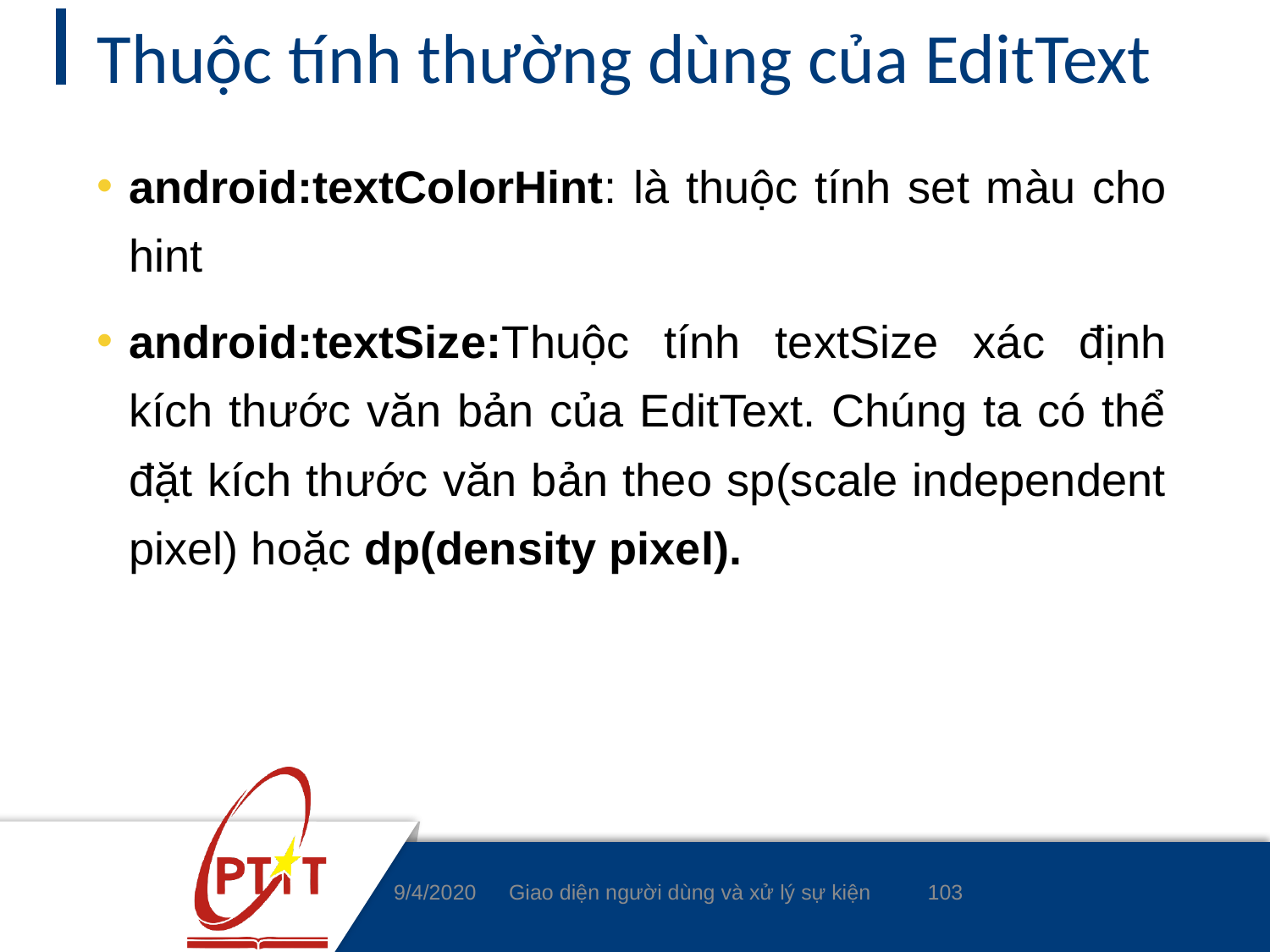

# Thuộc tính thường dùng của EditText
android:textColorHint: là thuộc tính set màu cho hint
android:textSize:Thuộc tính textSize xác định kích thước văn bản của EditText. Chúng ta có thể đặt kích thước văn bản theo sp(scale independent pixel) hoặc dp(density pixel).

103
9/4/2020
Giao diện người dùng và xử lý sự kiện